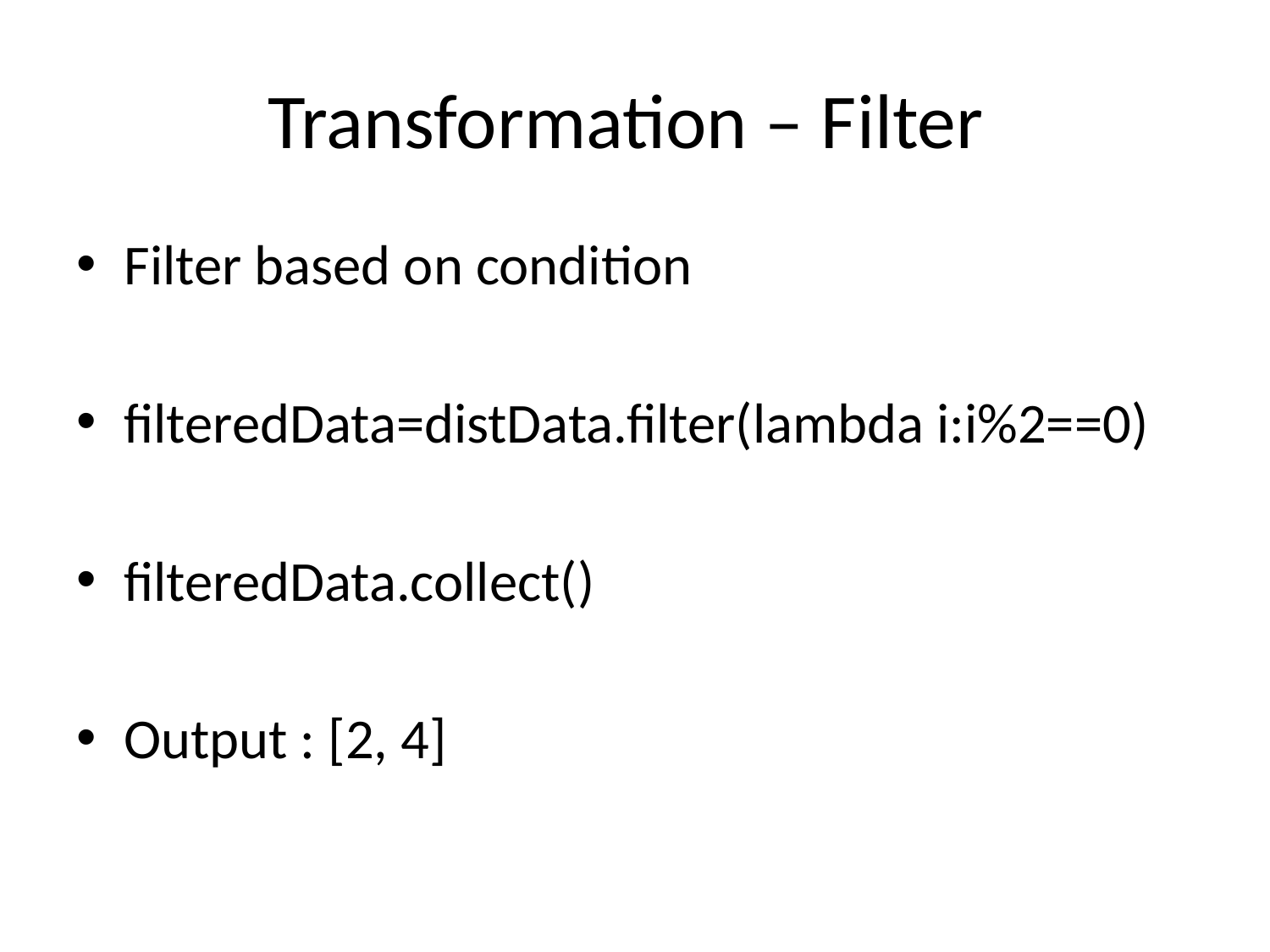

# Transformation – Filter
Filter based on condition

filteredData=distData.filter(lambda i:i%2==0)

filteredData.collect()

Output : [2, 4]